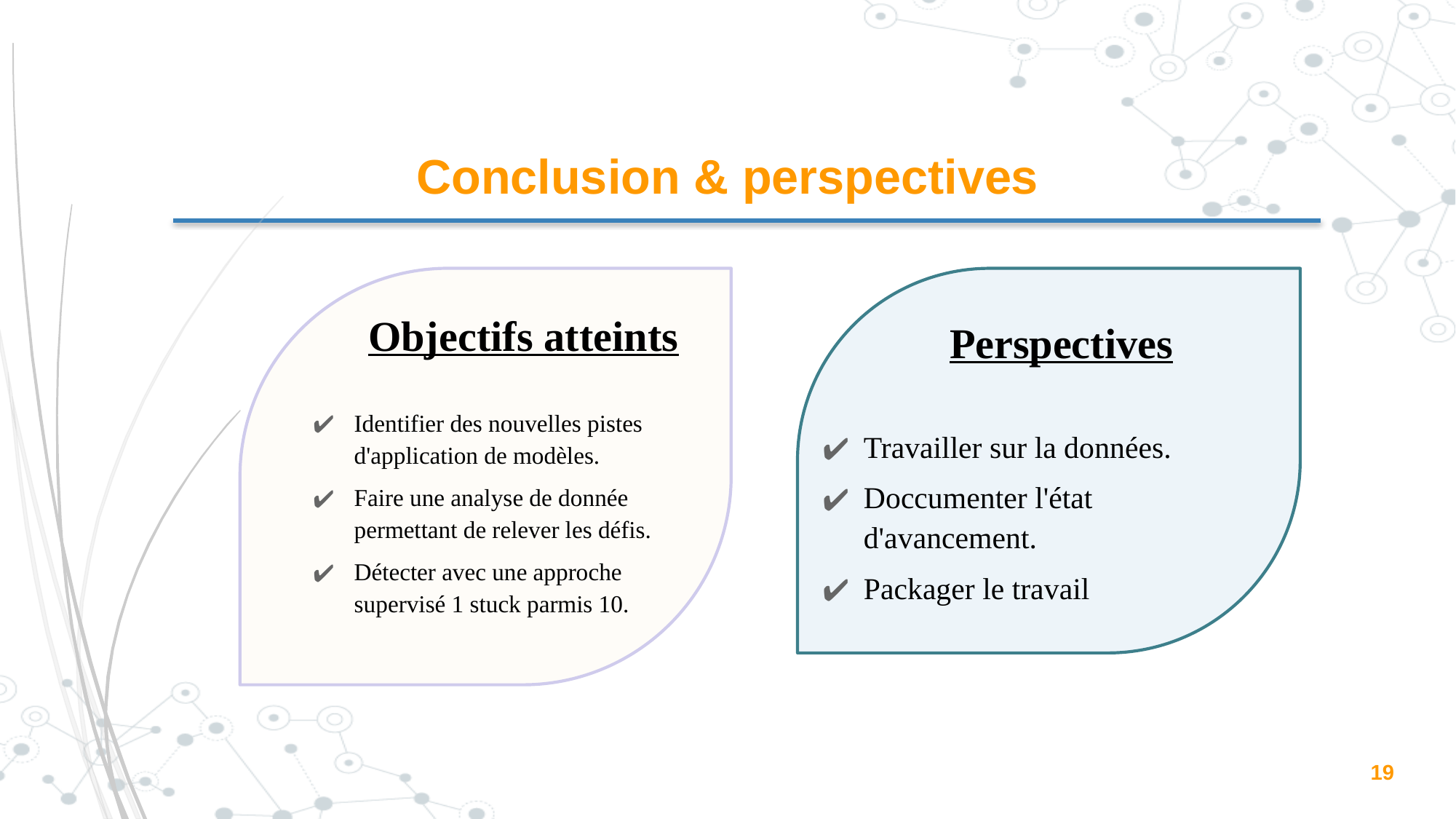

# Conclusion & perspectives

Objectifs atteints
Perspectives

Identifier des nouvelles pistes d'application de modèles.
Faire une analyse de donnée permettant de relever les défis.
Détecter avec une approche supervisé 1 stuck parmis 10.

Travailler sur la données.
Doccumenter l'état d'avancement.
Packager le travail

19